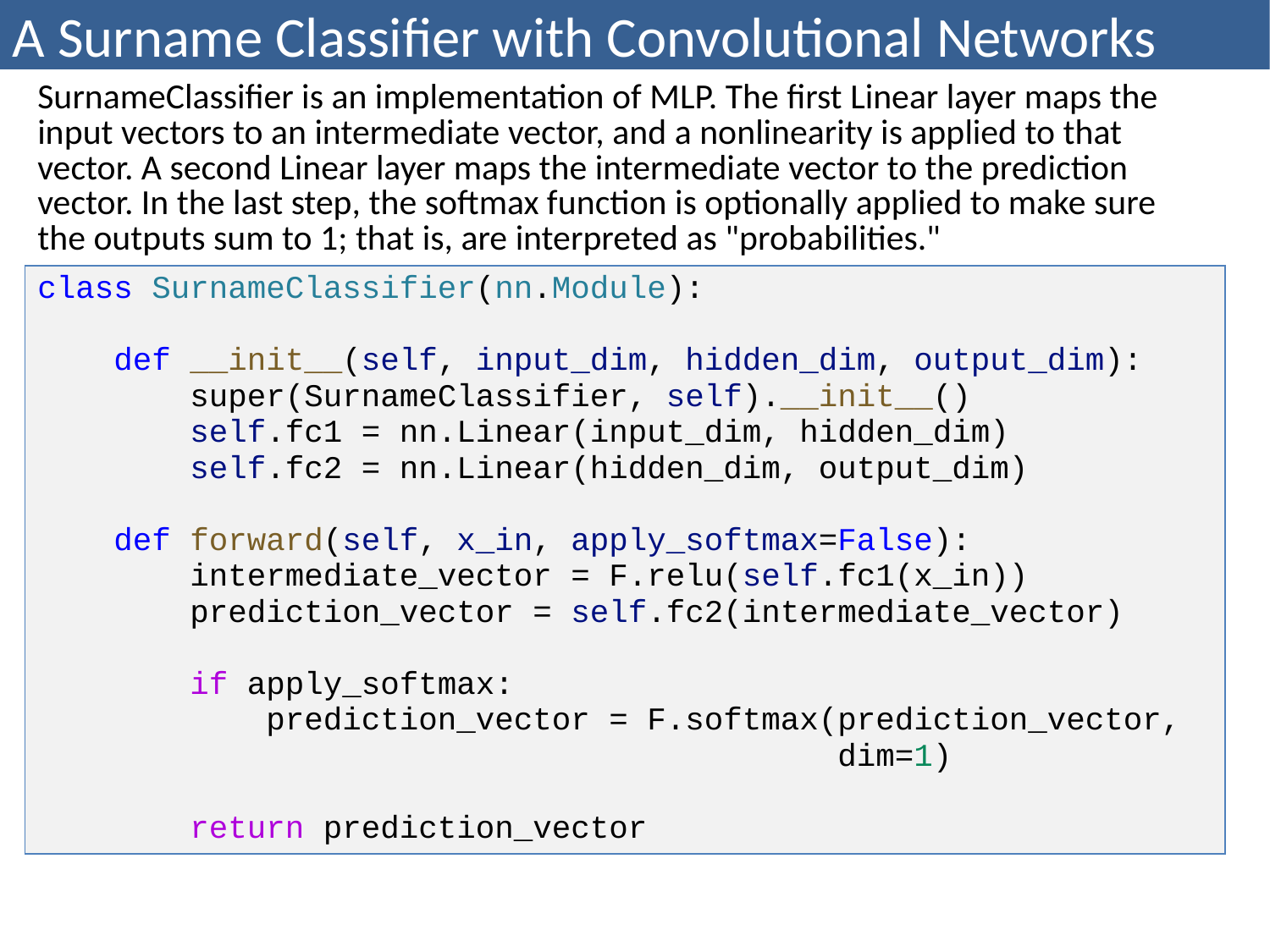

# A Surname Classifier with Convolutional Networks
| SurnameClassifier is an implementation of MLP. The first Linear layer maps the input vectors to an intermediate vector, and a nonlinearity is applied to that vector. A second Linear layer maps the intermediate vector to the prediction vector. In the last step, the softmax function is optionally applied to make sure the outputs sum to 1; that is, are interpreted as "probabilities." |
| --- |
| class SurnameClassifier(nn.Module): def \_\_init\_\_(self, input\_dim, hidden\_dim, output\_dim): super(SurnameClassifier, self).\_\_init\_\_() self.fc1 = nn.Linear(input\_dim, hidden\_dim) self.fc2 = nn.Linear(hidden\_dim, output\_dim) def forward(self, x\_in, apply\_softmax=False): intermediate\_vector = F.relu(self.fc1(x\_in)) prediction\_vector = self.fc2(intermediate\_vector) if apply\_softmax: prediction\_vector = F.softmax(prediction\_vector, dim=1) return prediction\_vector |